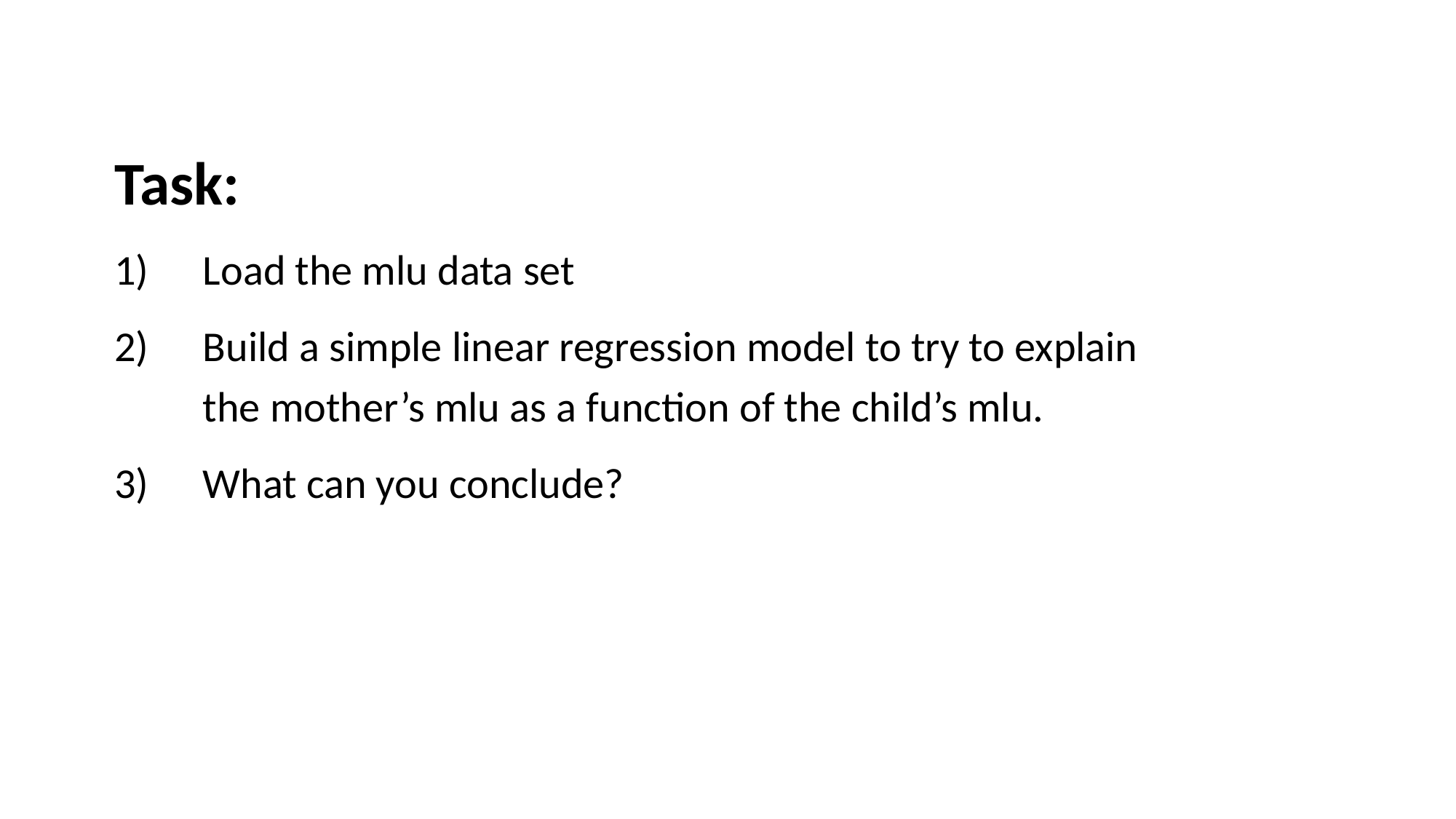

Task:
Load the mlu data set
Build a simple linear regression model to try to explain the mother’s mlu as a function of the child’s mlu.
What can you conclude?